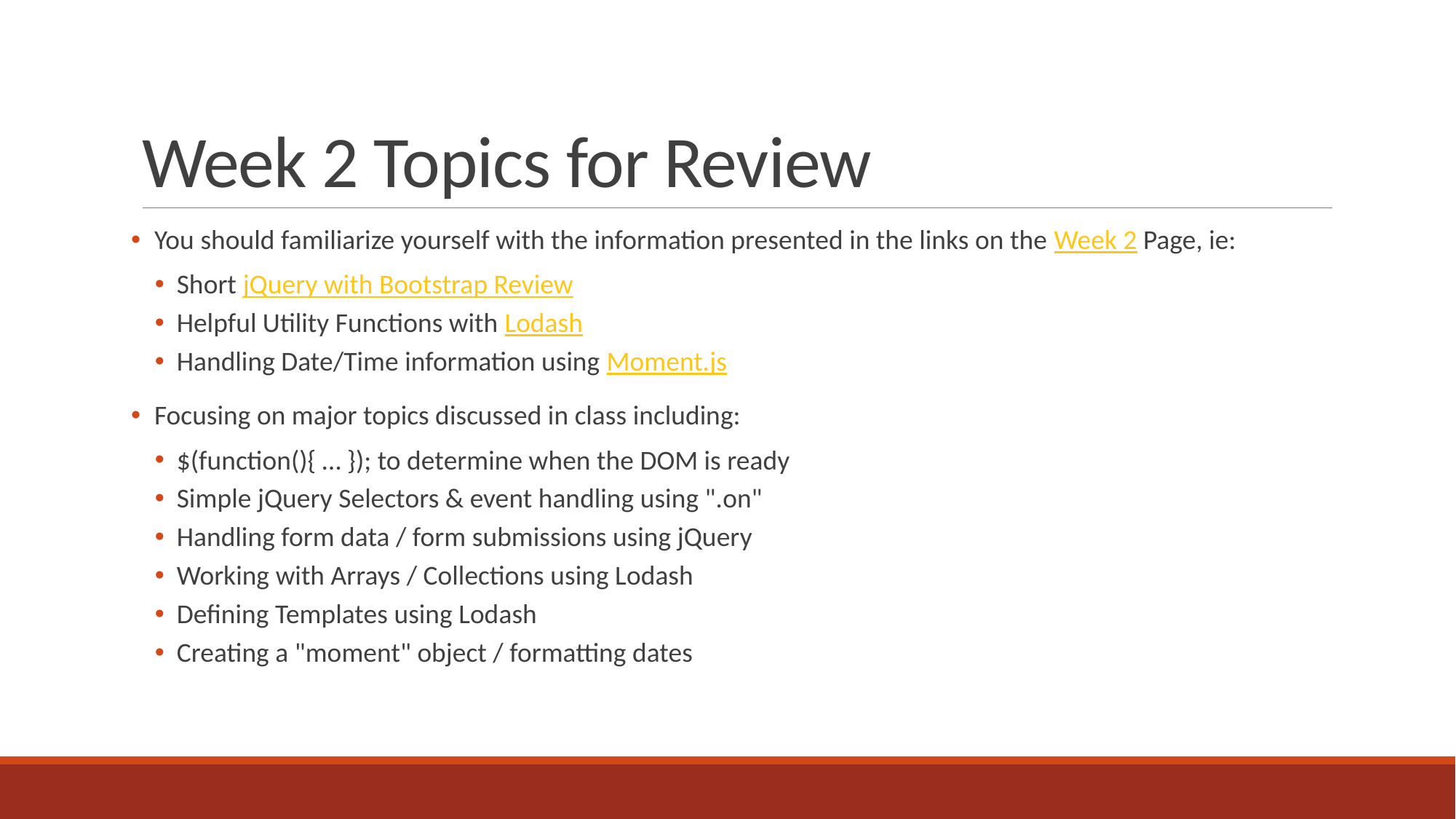

# Week 2 Topics for Review
  You should familiarize yourself with the information presented in the links on the Week 2 Page, ie:
Short jQuery with Bootstrap Review
Helpful Utility Functions with Lodash
Handling Date/Time information using Moment.js
  Focusing on major topics discussed in class including:
$(function(){ … }); to determine when the DOM is ready
Simple jQuery Selectors & event handling using ".on"
Handling form data / form submissions using jQuery
Working with Arrays / Collections using Lodash
Defining Templates using Lodash
Creating a "moment" object / formatting dates